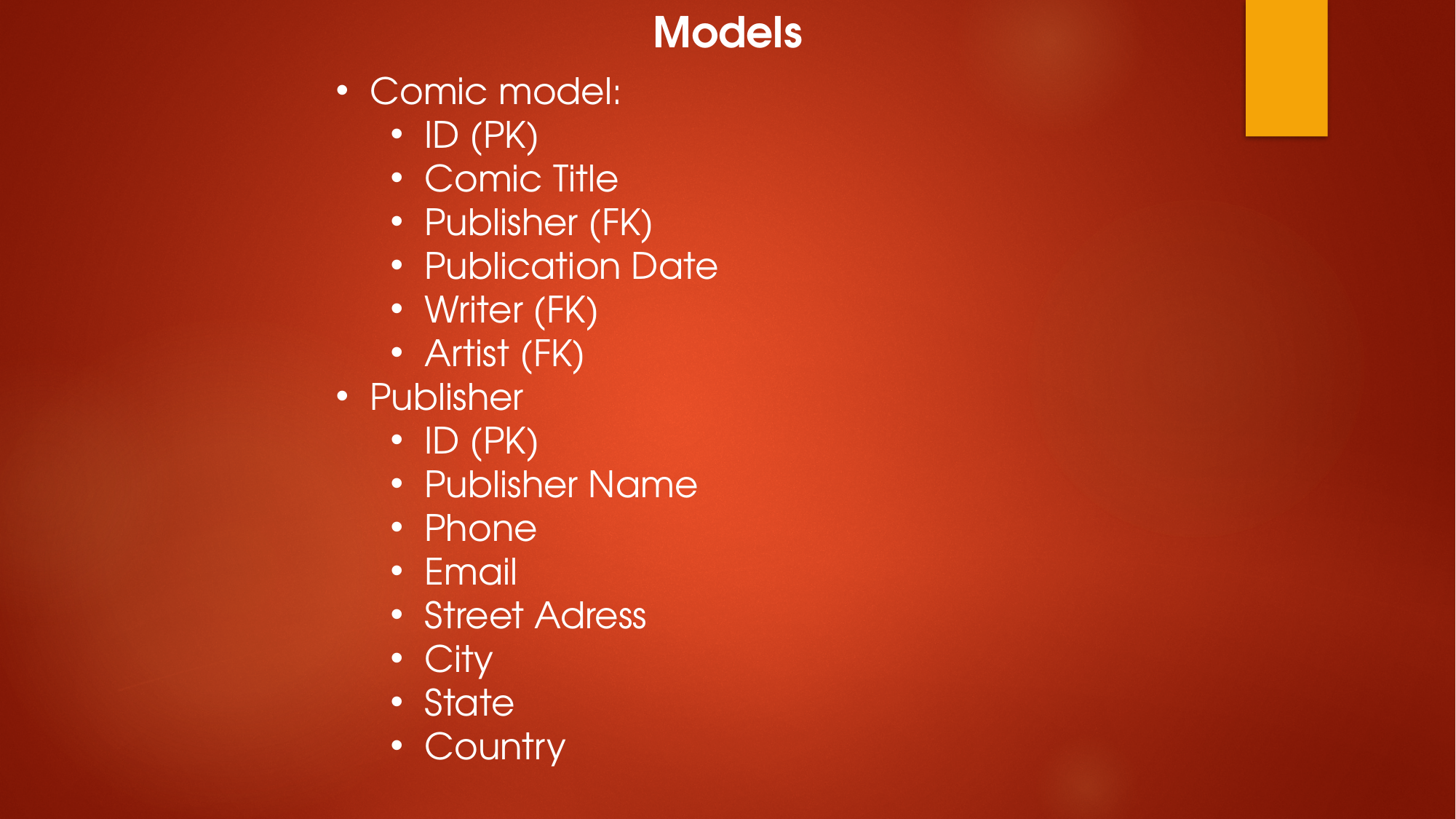

Models
Comic model:
ID (PK)
Comic Title
Publisher (FK)
Publication Date
Writer (FK)
Artist (FK)
Publisher
ID (PK)
Publisher Name
Phone
Email
Street Adress
City
State
Country